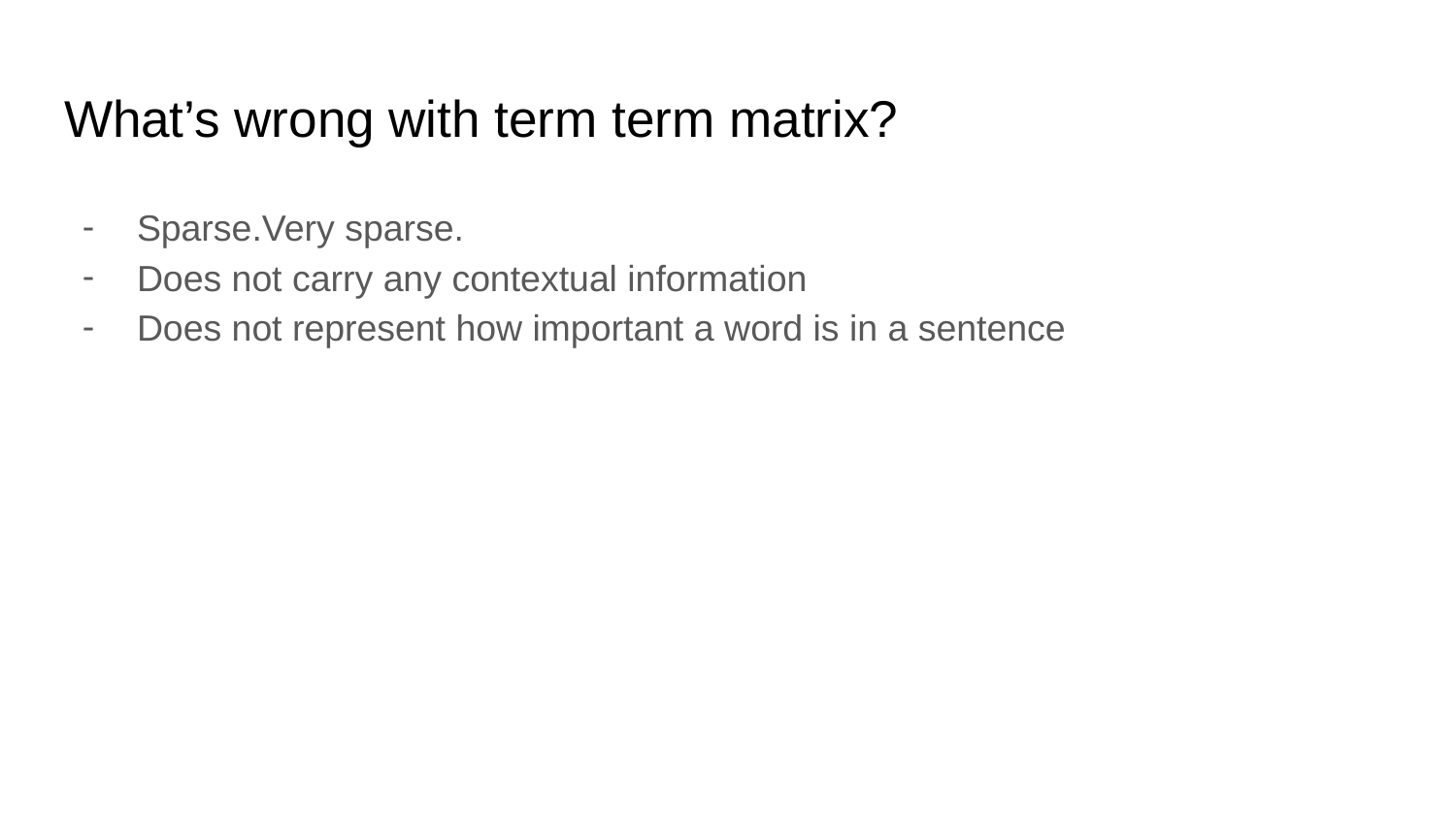

# What’s wrong with term term matrix?
Sparse.Very sparse.
Does not carry any contextual information
Does not represent how important a word is in a sentence